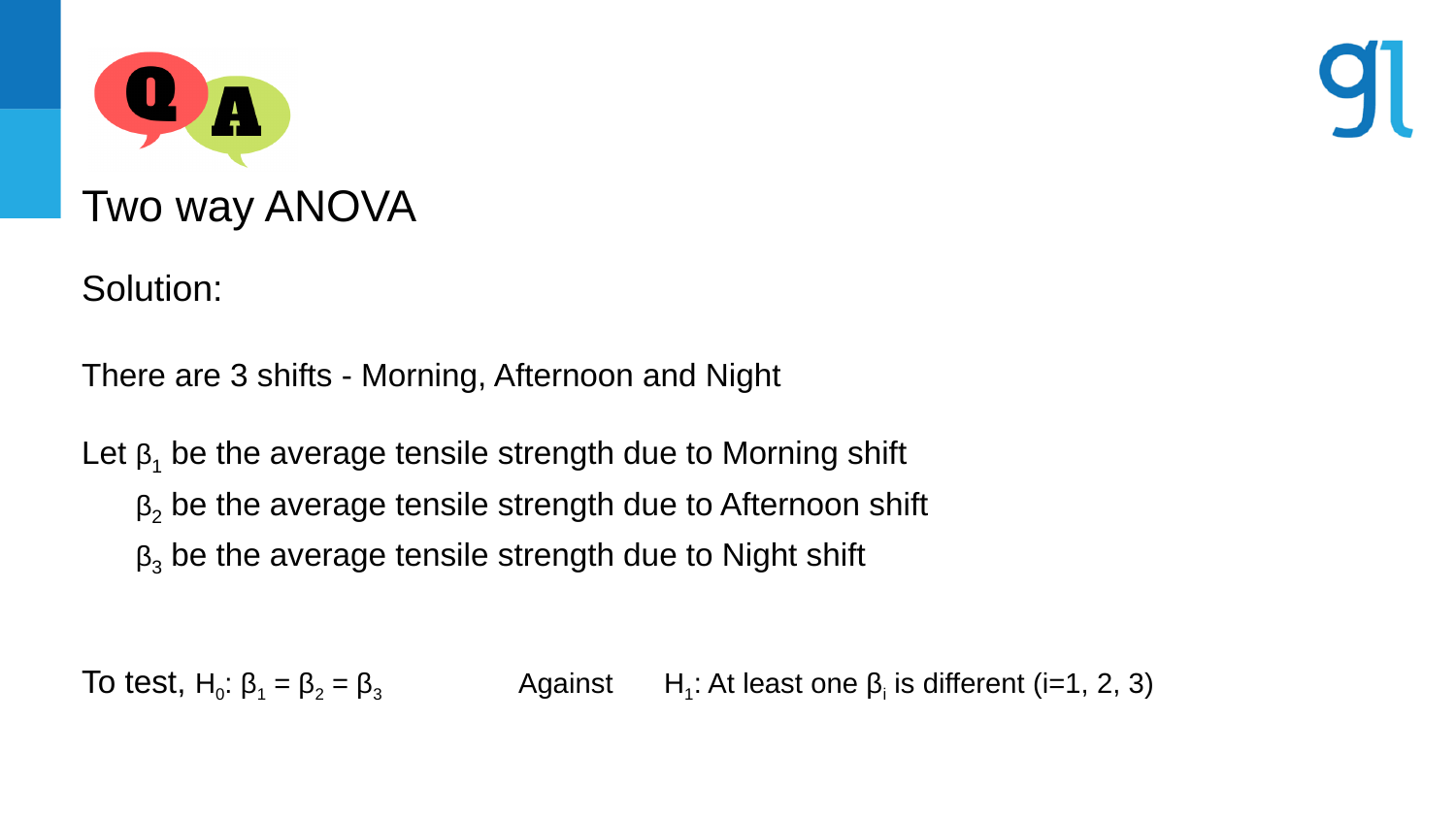

Two way ANOVA
Solution:
There are 3 shifts - Morning, Afternoon and Night
Let β1 be the average tensile strength due to Morning shift
      β2 be the average tensile strength due to Afternoon shift
      β3 be the average tensile strength due to Night shift
To test, H0: β1 = β2 = β3	Against	H1: At least one βi is different (i=1, 2, 3)